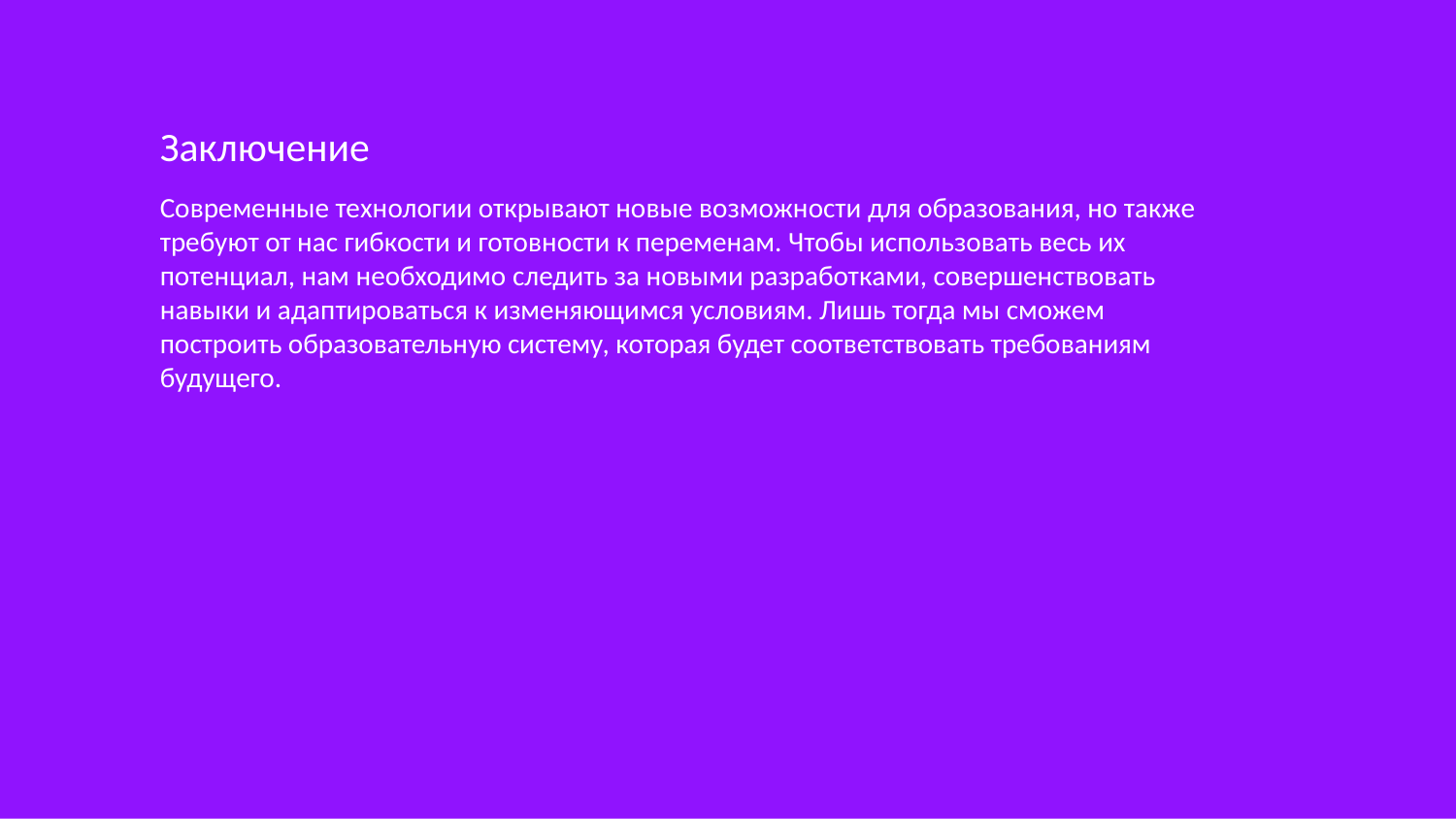

Заключение
Современные технологии открывают новые возможности для образования, но также требуют от нас гибкости и готовности к переменам. Чтобы использовать весь их потенциал, нам необходимо следить за новыми разработками, совершенствовать навыки и адаптироваться к изменяющимся условиям. Лишь тогда мы сможем построить образовательную систему, которая будет соответствовать требованиям будущего.